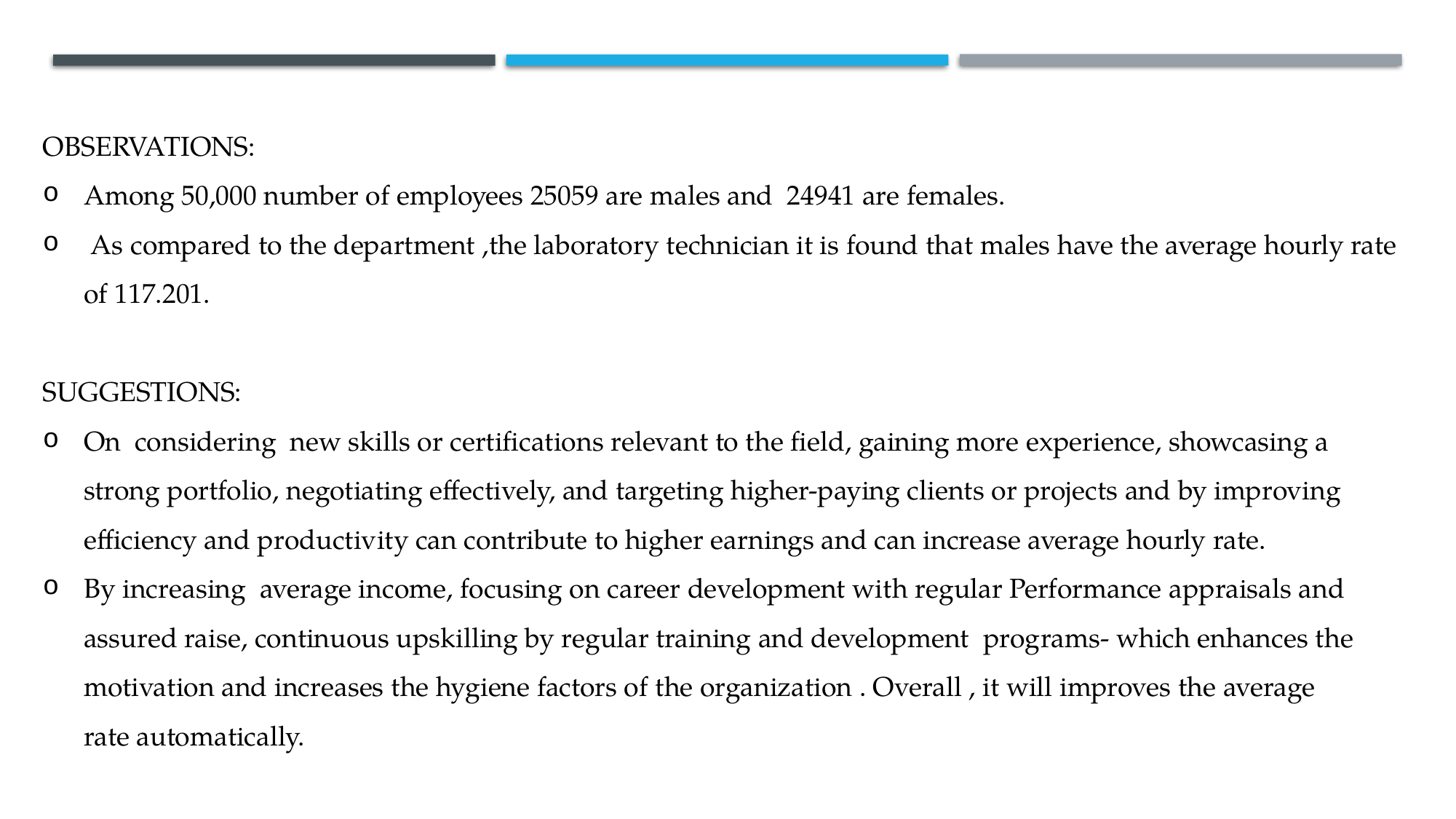

OBSERVATIONS:
Among 50,000 number of employees 25059 are males and  24941 are females.
 As compared to the department ,the laboratory technician it is found that males have the average hourly rate of 117.201.

SUGGESTIONS:
On  considering  new skills or certifications relevant to the field, gaining more experience, showcasing a strong portfolio, negotiating effectively, and targeting higher-paying clients or projects and by improving efficiency and productivity can contribute to higher earnings and can increase average hourly rate.
By increasing  average income, focusing on career development with regular Performance appraisals and  assured raise, continuous upskilling by regular training and development  programs- which enhances the motivation and increases the hygiene factors of the organization . Overall , it will improves the average rate automatically.